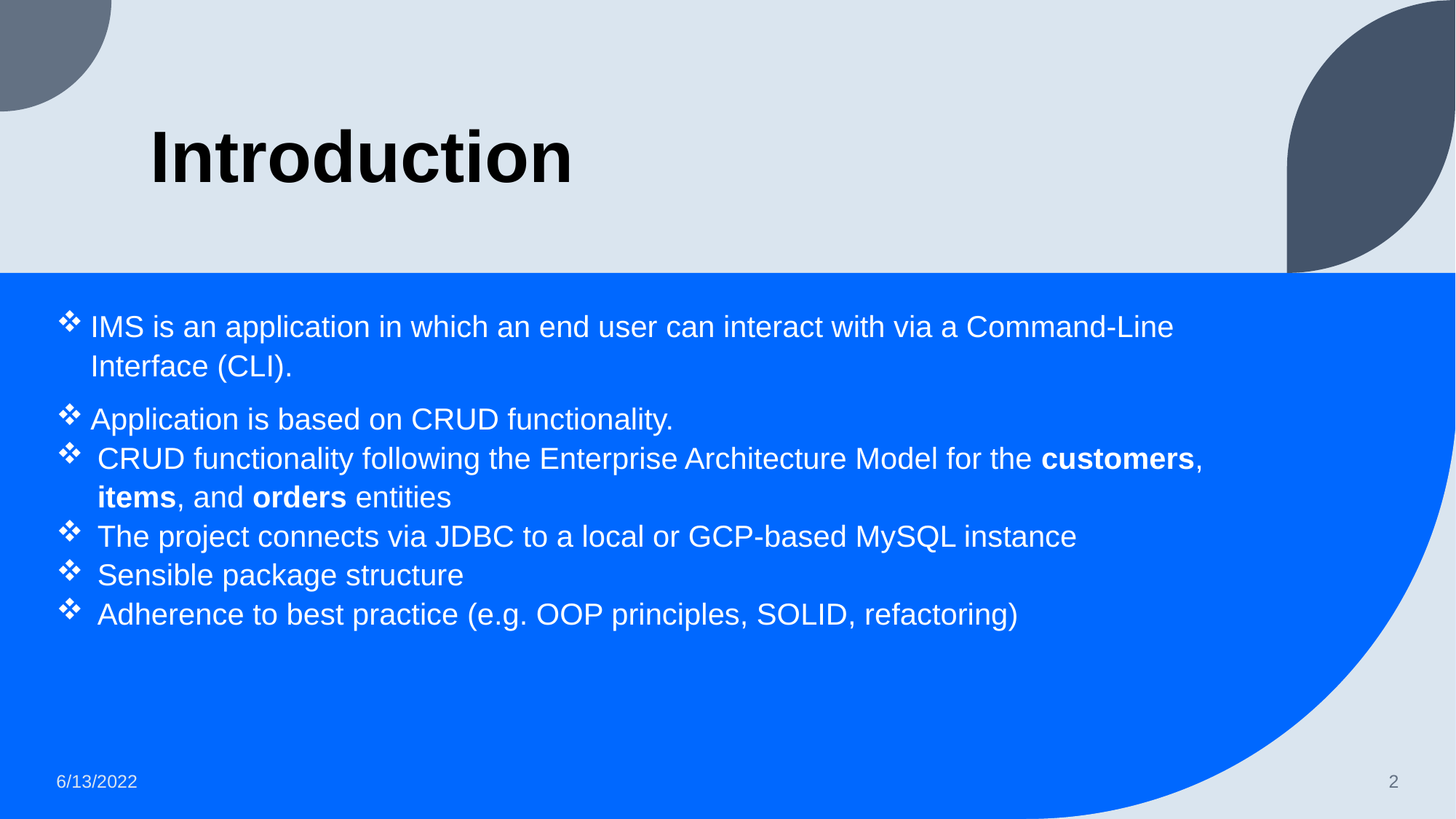

# Introduction
IMS is an application in which an end user can interact with via a Command-Line Interface (CLI).
Application is based on CRUD functionality.
CRUD functionality following the Enterprise Architecture Model for the customers, items, and orders entities
The project connects via JDBC to a local or GCP-based MySQL instance
Sensible package structure
Adherence to best practice (e.g. OOP principles, SOLID, refactoring)

6/13/2022
2